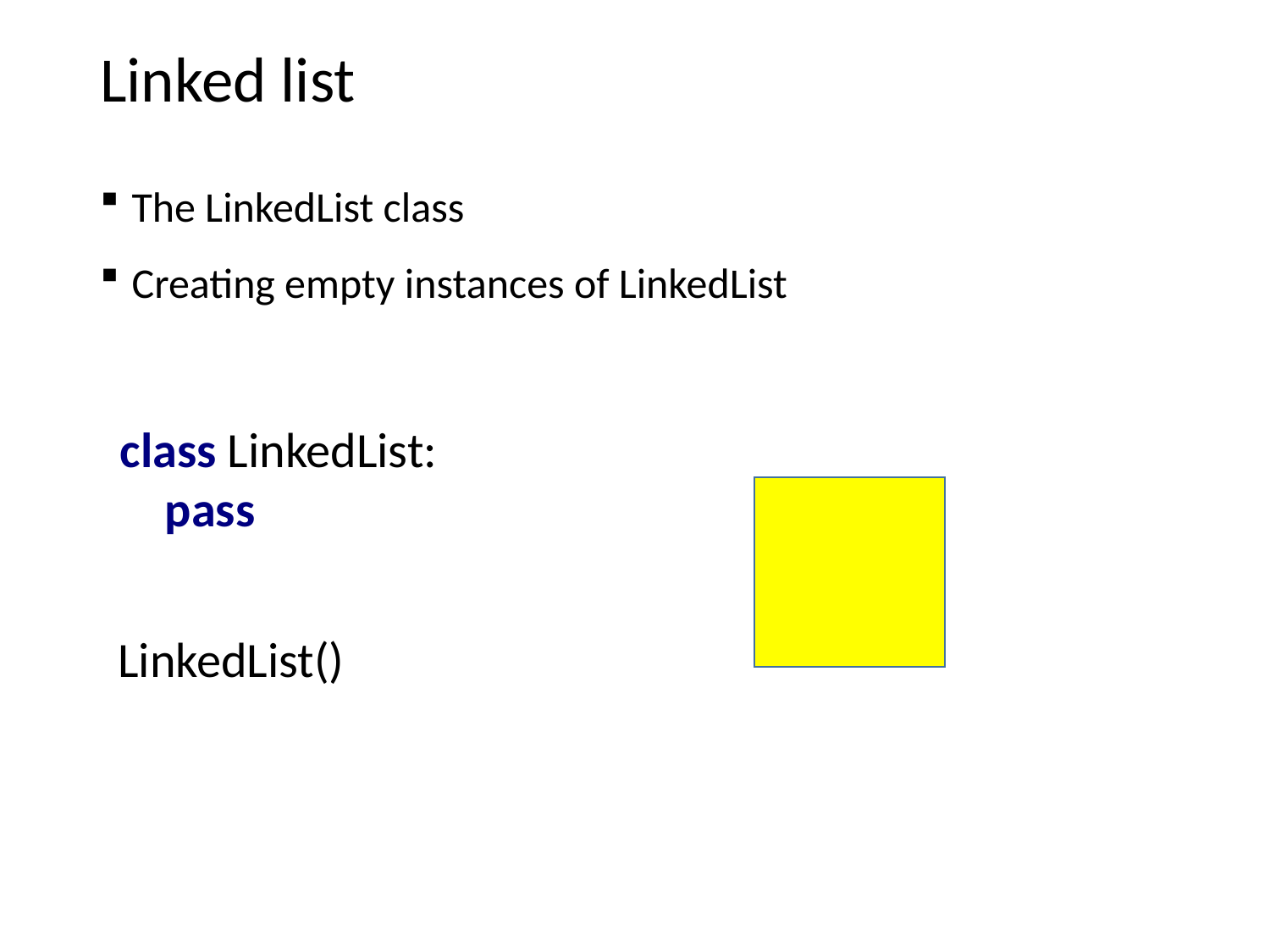

# Linked list
The LinkedList class
Creating empty instances of LinkedList

class LinkedList:
    pass

LinkedList()